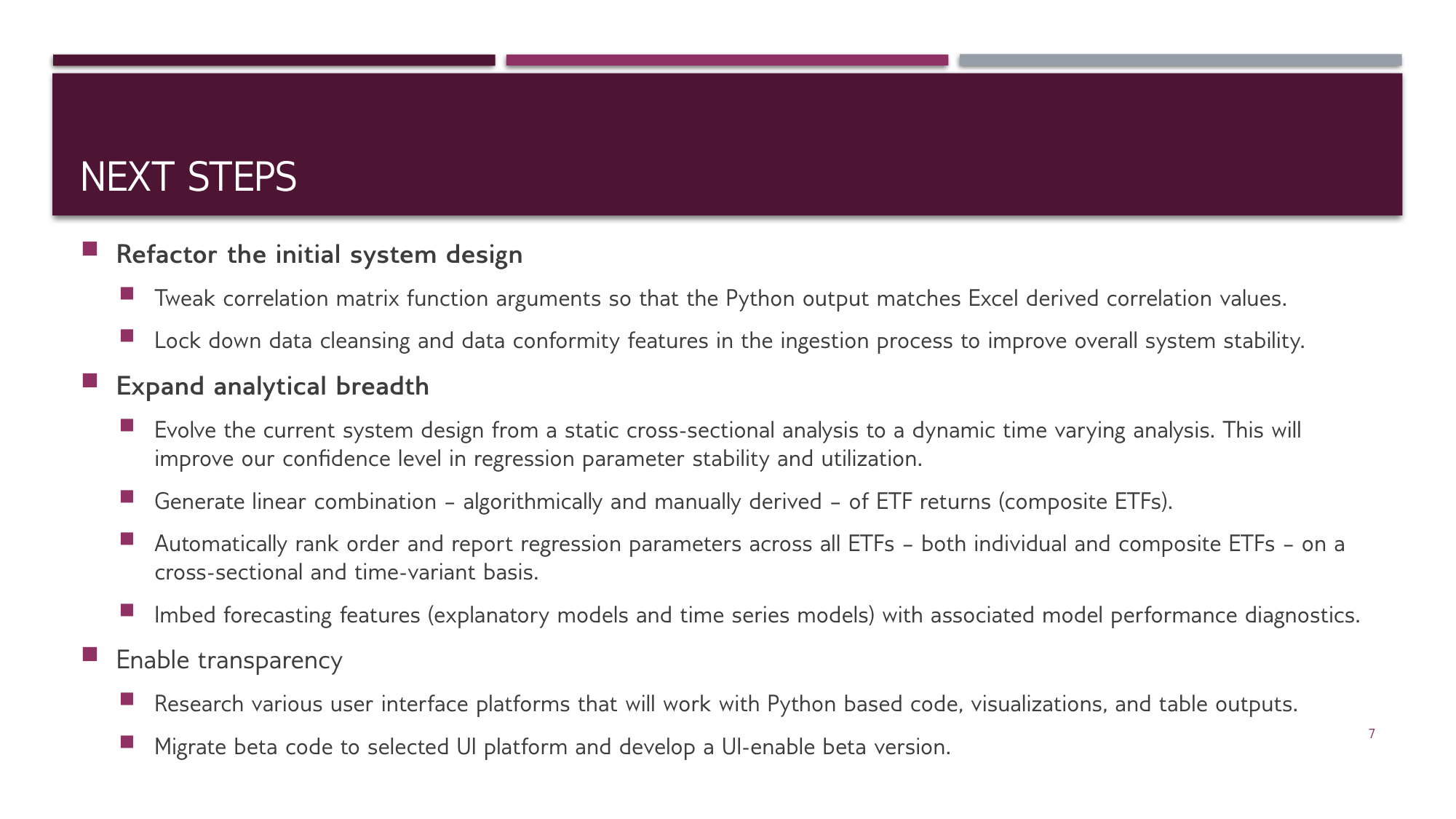

# Next steps
Refactor the initial system design
Tweak correlation matrix function arguments so that the Python output matches Excel derived correlation values.
Lock down data cleansing and data conformity features in the ingestion process to improve overall system stability.
Expand analytical breadth
Evolve the current system design from a static cross-sectional analysis to a dynamic time varying analysis. This will improve our confidence level in regression parameter stability and utilization.
Generate linear combination – algorithmically and manually derived – of ETF returns (composite ETFs).
Automatically rank order and report regression parameters across all ETFs – both individual and composite ETFs – on a cross-sectional and time-variant basis.
Imbed forecasting features (explanatory models and time series models) with associated model performance diagnostics.
Enable transparency
Research various user interface platforms that will work with Python based code, visualizations, and table outputs.
Migrate beta code to selected UI platform and develop a UI-enable beta version.
7